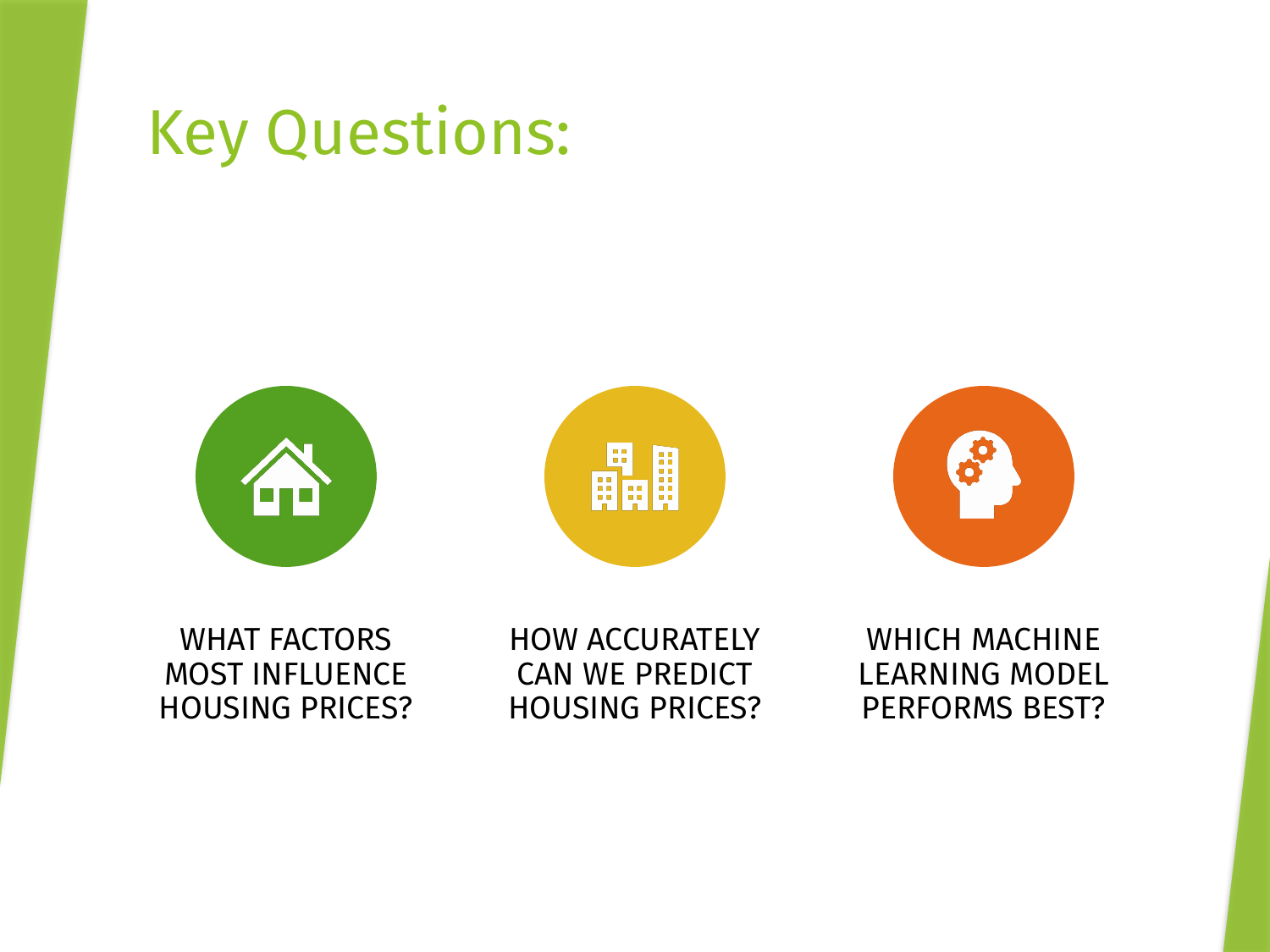

# Key Questions:
What factors most influence housing prices?
How accurately can we predict housing prices?
Which machine learning model performs best?